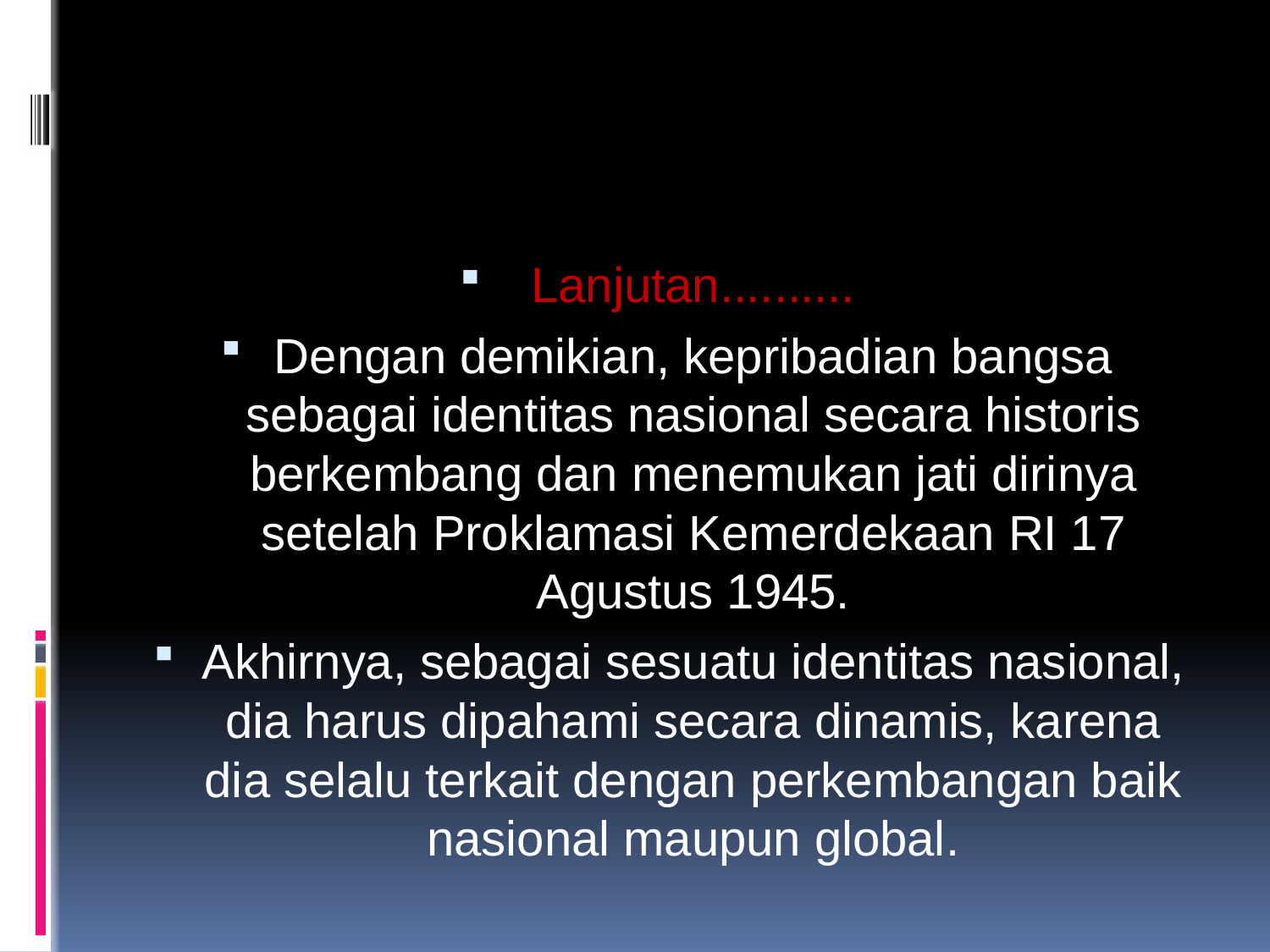

Lanjutan..........
Dengan demikian, kepribadian bangsa sebagai identitas nasional secara historis berkembang dan menemukan jati dirinya setelah Proklamasi Kemerdekaan RI 17 Agustus 1945.
Akhirnya, sebagai sesuatu identitas nasional, dia harus dipahami secara dinamis, karena dia selalu terkait dengan perkembangan baik nasional maupun global.